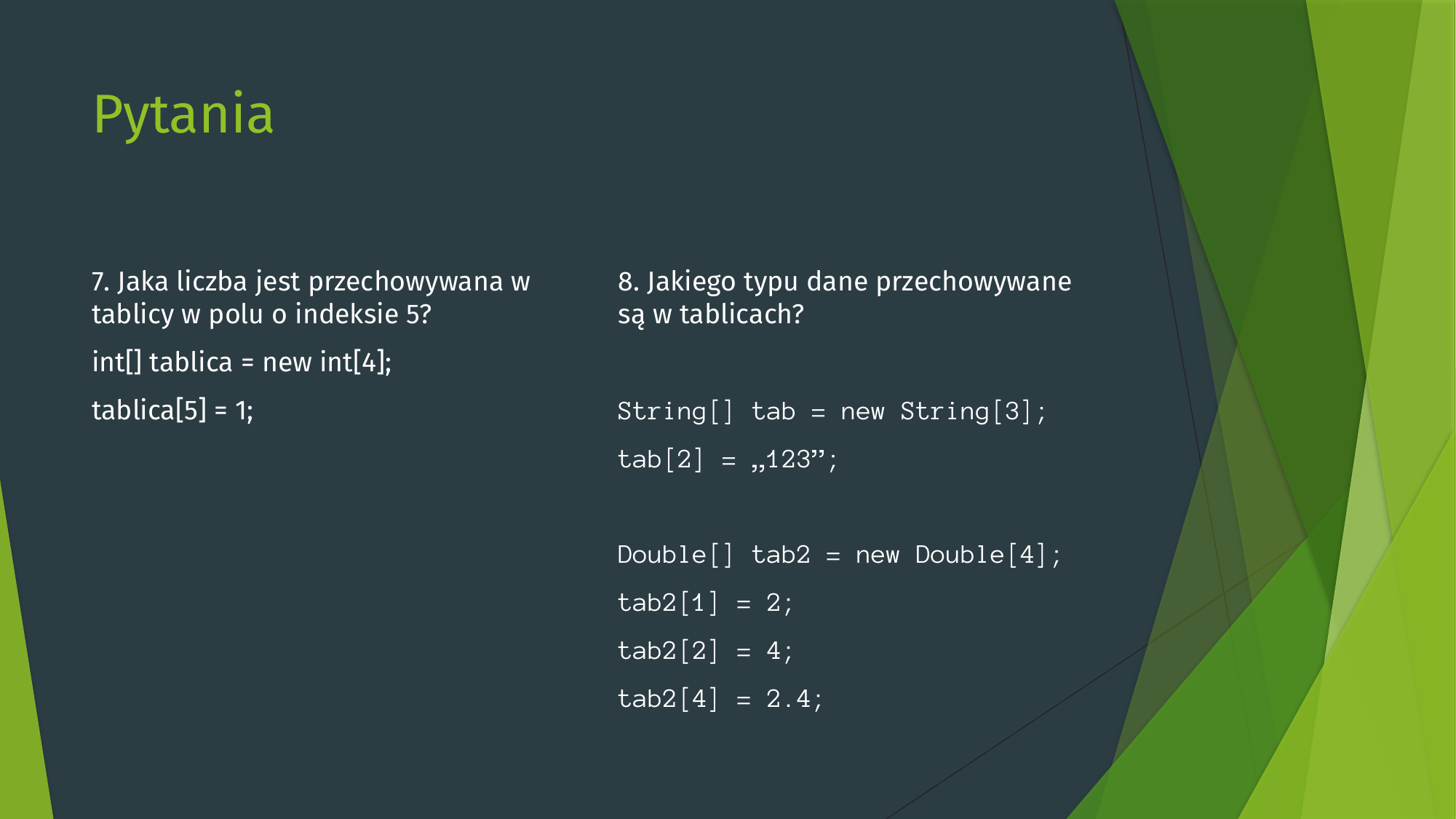

# Pytania
7. Jaka liczba jest przechowywana w tablicy w polu o indeksie 5?
int[] tablica = new int[4];
tablica[5] = 1;
8. Jakiego typu dane przechowywane są w tablicach?

String[] tab = new String[3];
tab[2] = „123”;

Double[] tab2 = new Double[4];
tab2[1] = 2;
tab2[2] = 4;
tab2[4] = 2.4;